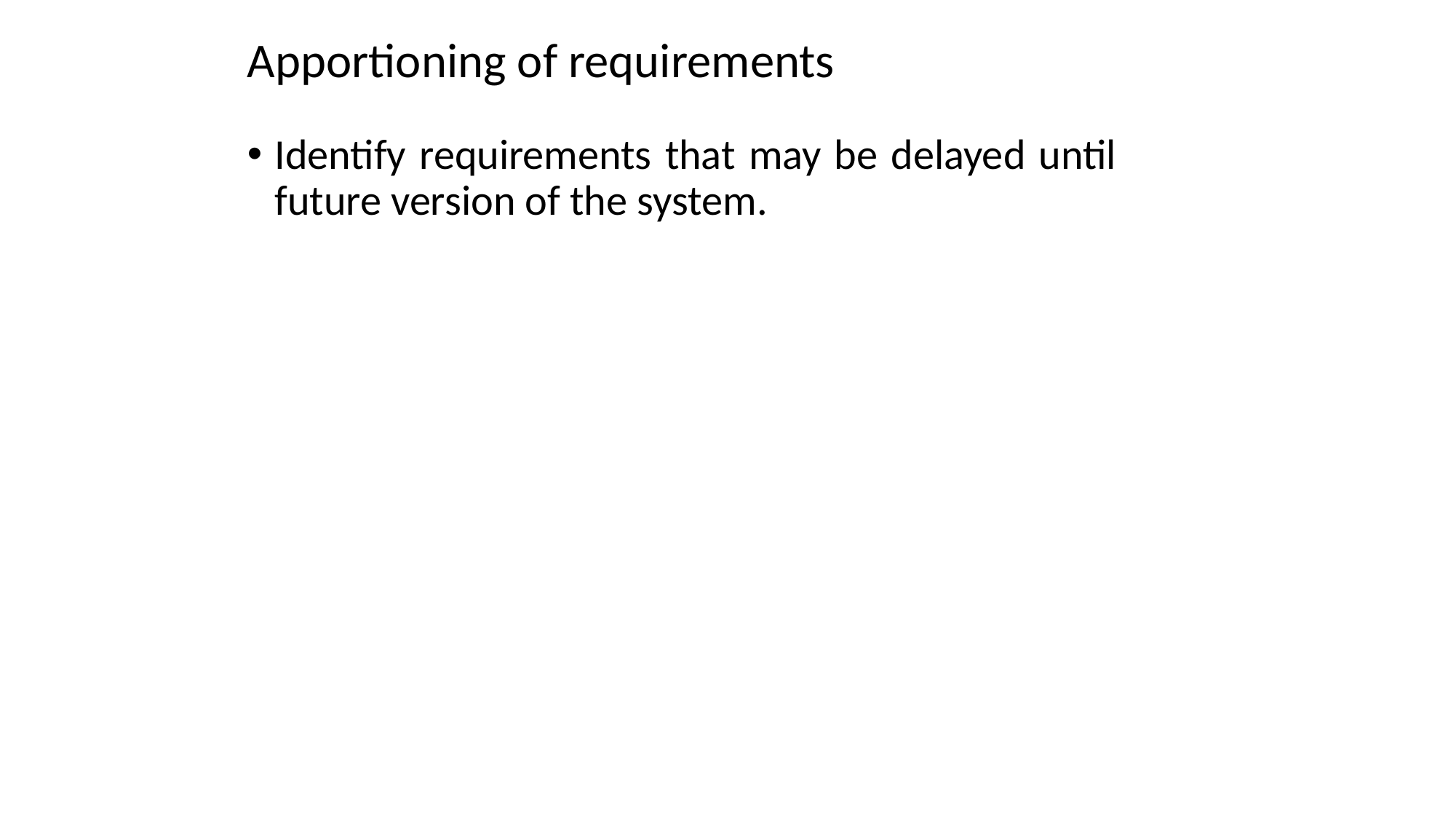

# Apportioning of requirements
Identify requirements that may be delayed until future version of the system.